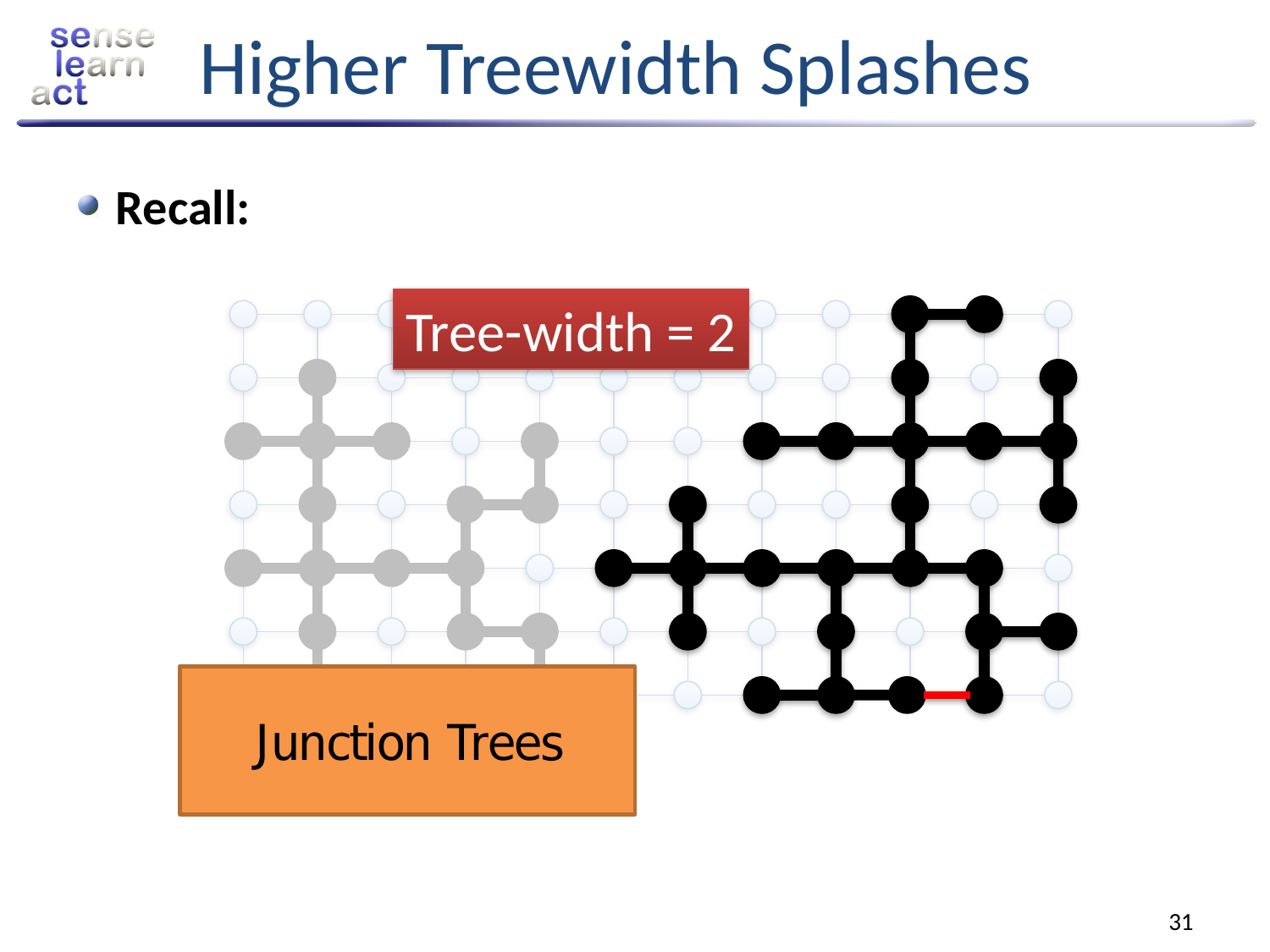

# Higher Treewidth Splashes
Recall:

Tree-width = 2

Junction Trees

31